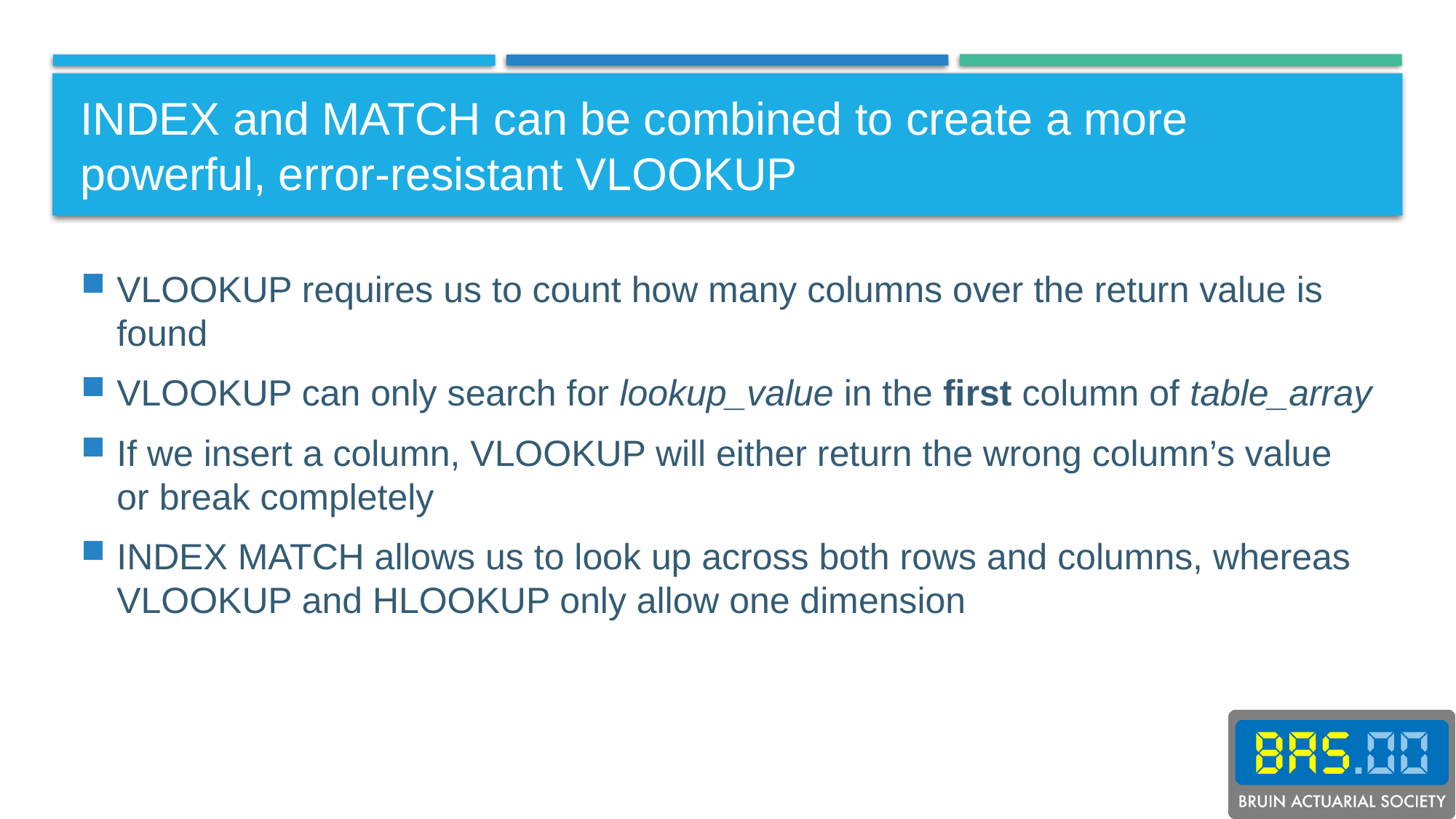

# INDEX and MATCH can be combined to create a more powerful, error-resistant VLOOKUP
VLOOKUP requires us to count how many columns over the return value is found
VLOOKUP can only search for lookup_value in the first column of table_array
If we insert a column, VLOOKUP will either return the wrong column’s value or break completely
INDEX MATCH allows us to look up across both rows and columns, whereas VLOOKUP and HLOOKUP only allow one dimension